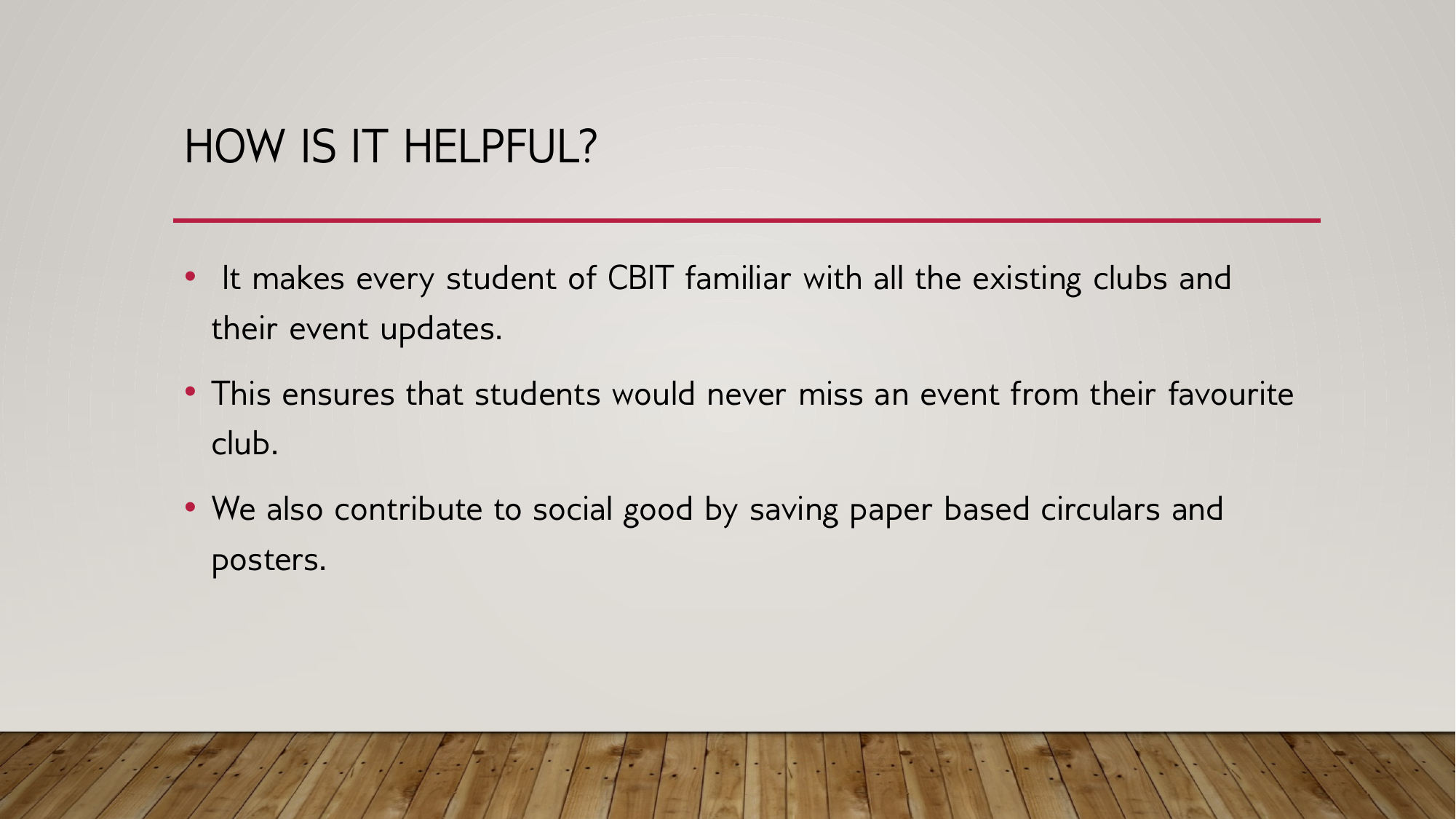

# How is it helpful?
 It makes every student of CBIT familiar with all the existing clubs and their event updates.
This ensures that students would never miss an event from their favourite club.
We also contribute to social good by saving paper based circulars and posters.